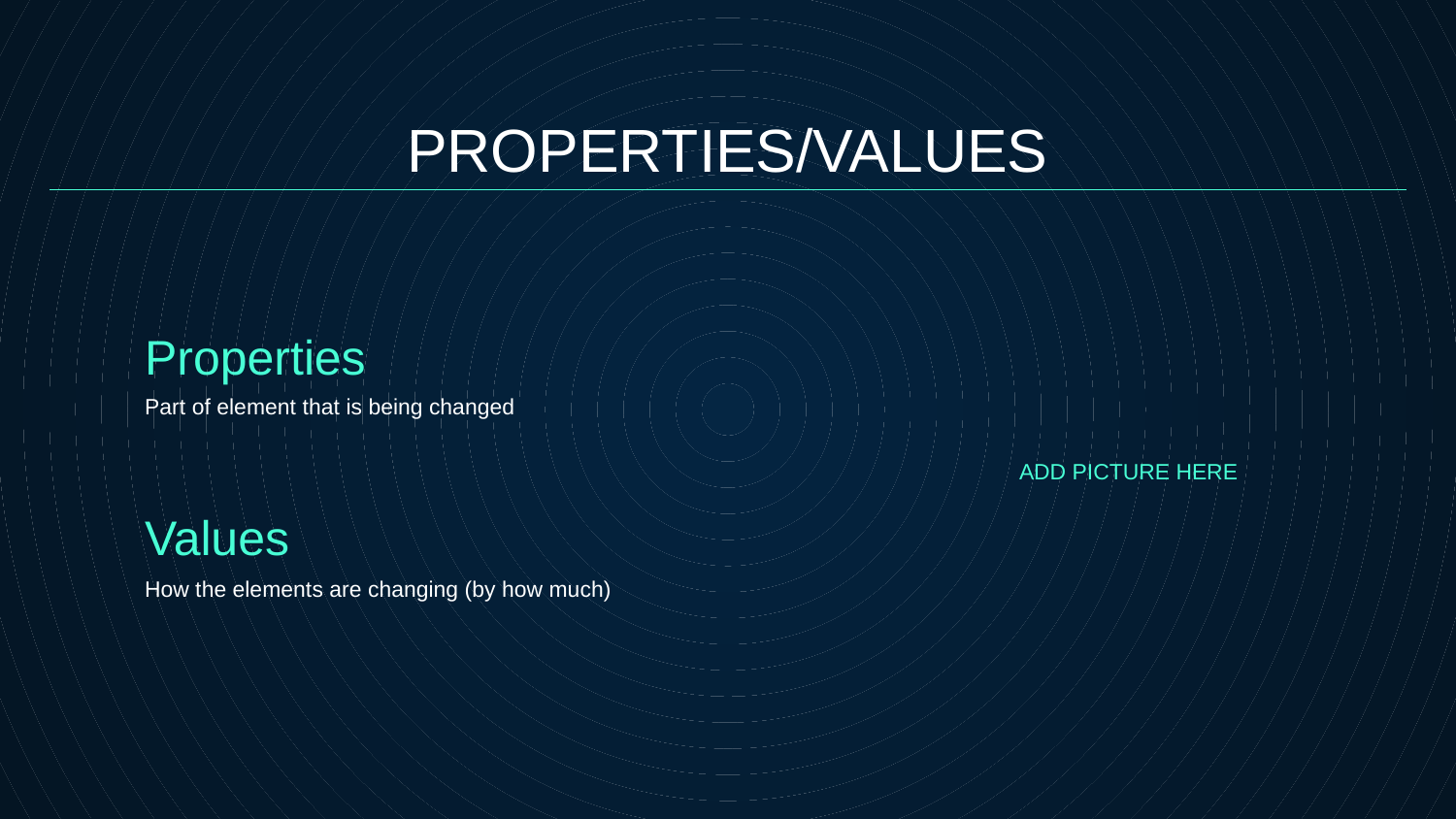

PROPERTIES/VALUES
Properties
# Part of element that is being changed
ADD PICTURE HERE
Values
How the elements are changing (by how much)